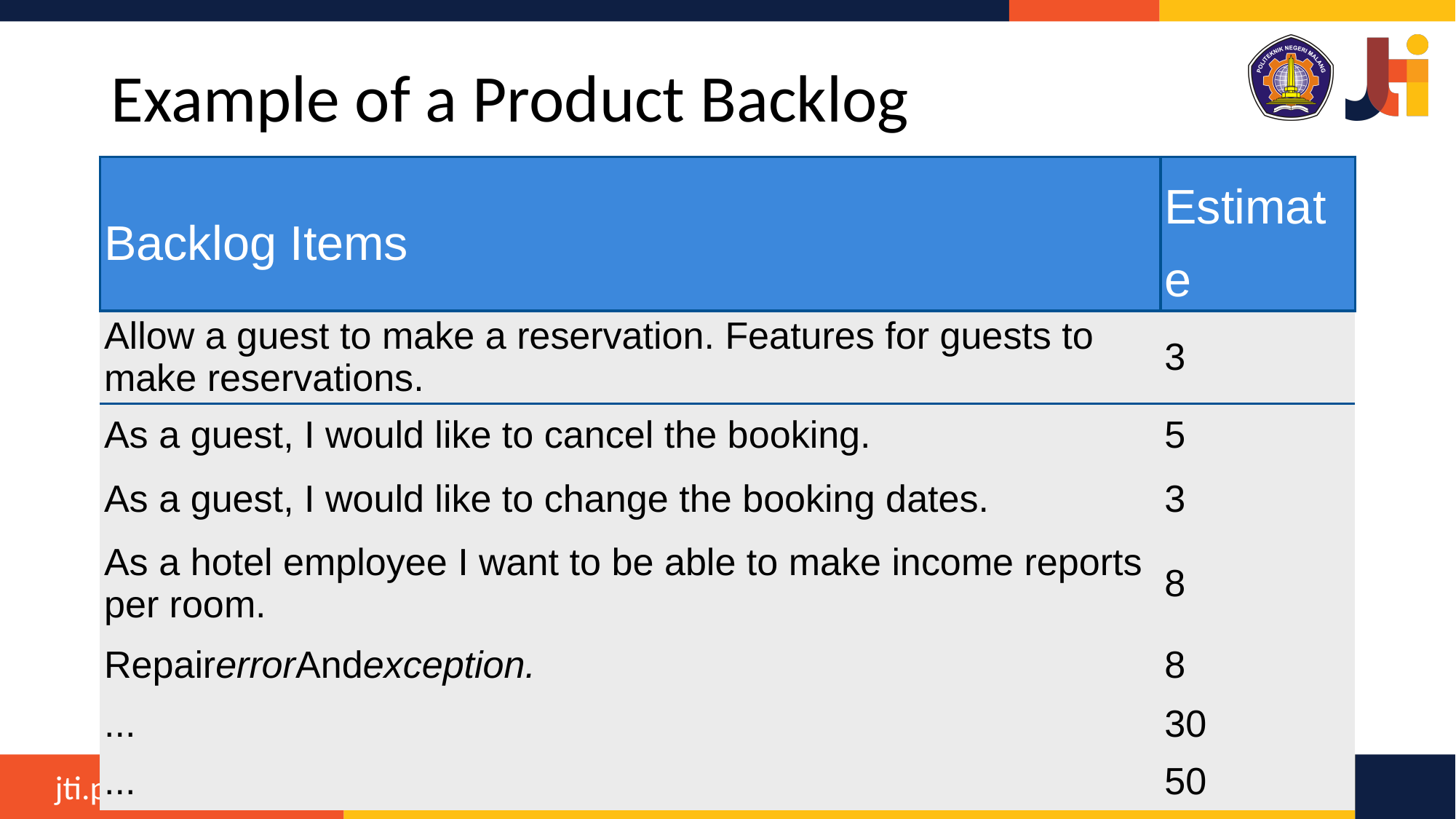

# Example of a Product Backlog
| Backlog Items | Estimate |
| --- | --- |
| Allow a guest to make a reservation. Features for guests to make reservations. | 3 |
| As a guest, I would like to cancel the booking. | 5 |
| As a guest, I would like to change the booking dates. | 3 |
| As a hotel employee I want to be able to make income reports per room. | 8 |
| RepairerrorAndexception. | 8 |
| ... | 30 |
| ... | 50 |